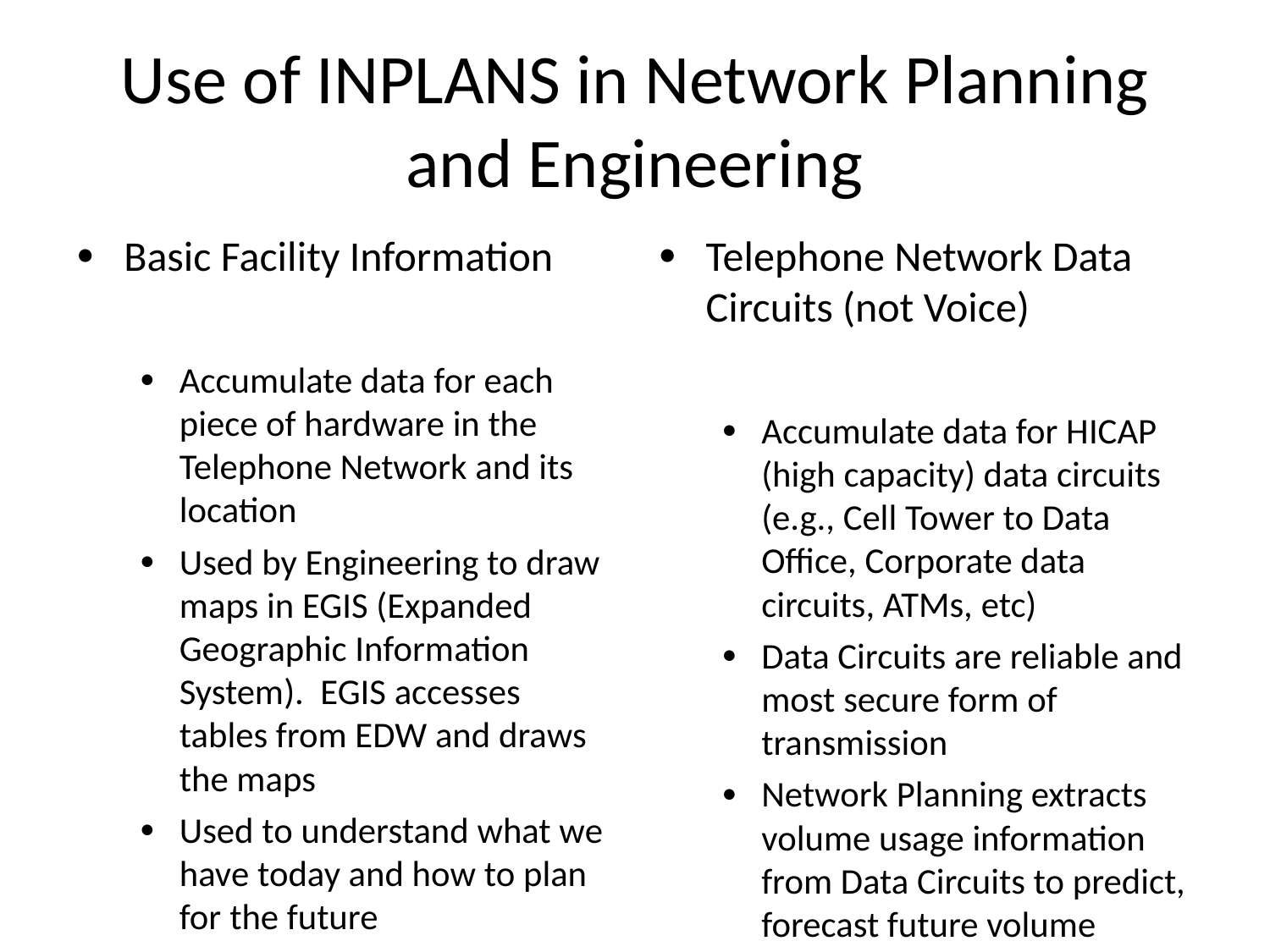

# Use of INPLANS in Network Planning and Engineering
Basic Facility Information

Accumulate data for each piece of hardware in the Telephone Network and its location
Used by Engineering to draw maps in EGIS (Expanded Geographic Information System).  EGIS accesses tables from EDW and draws the maps
Used to understand what we have today and how to plan for the future
Telephone Network Data Circuits (not Voice)

Accumulate data for HICAP (high capacity) data circuits (e.g., Cell Tower to Data Office, Corporate data circuits, ATMs, etc)
Data Circuits are reliable and most secure form of transmission
Network Planning extracts volume usage information from Data Circuits to predict, forecast future volume